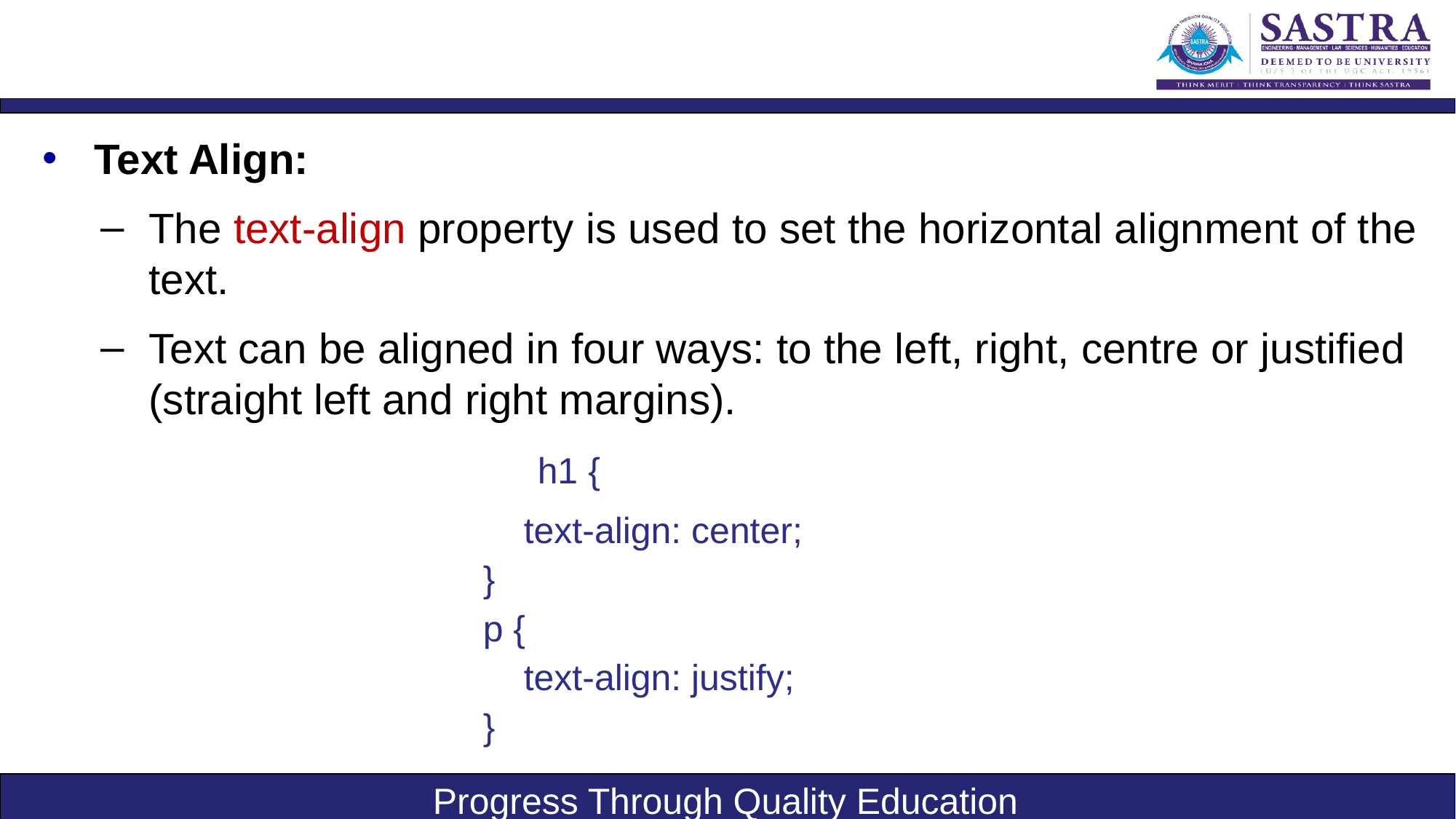

#
Text Align:
The text-align property is used to set the horizontal alignment of the text.
Text can be aligned in four ways: to the left, right, centre or justified (straight left and right margins).
				h1 {
    text-align: center;
}
p {
    text-align: justify;
}